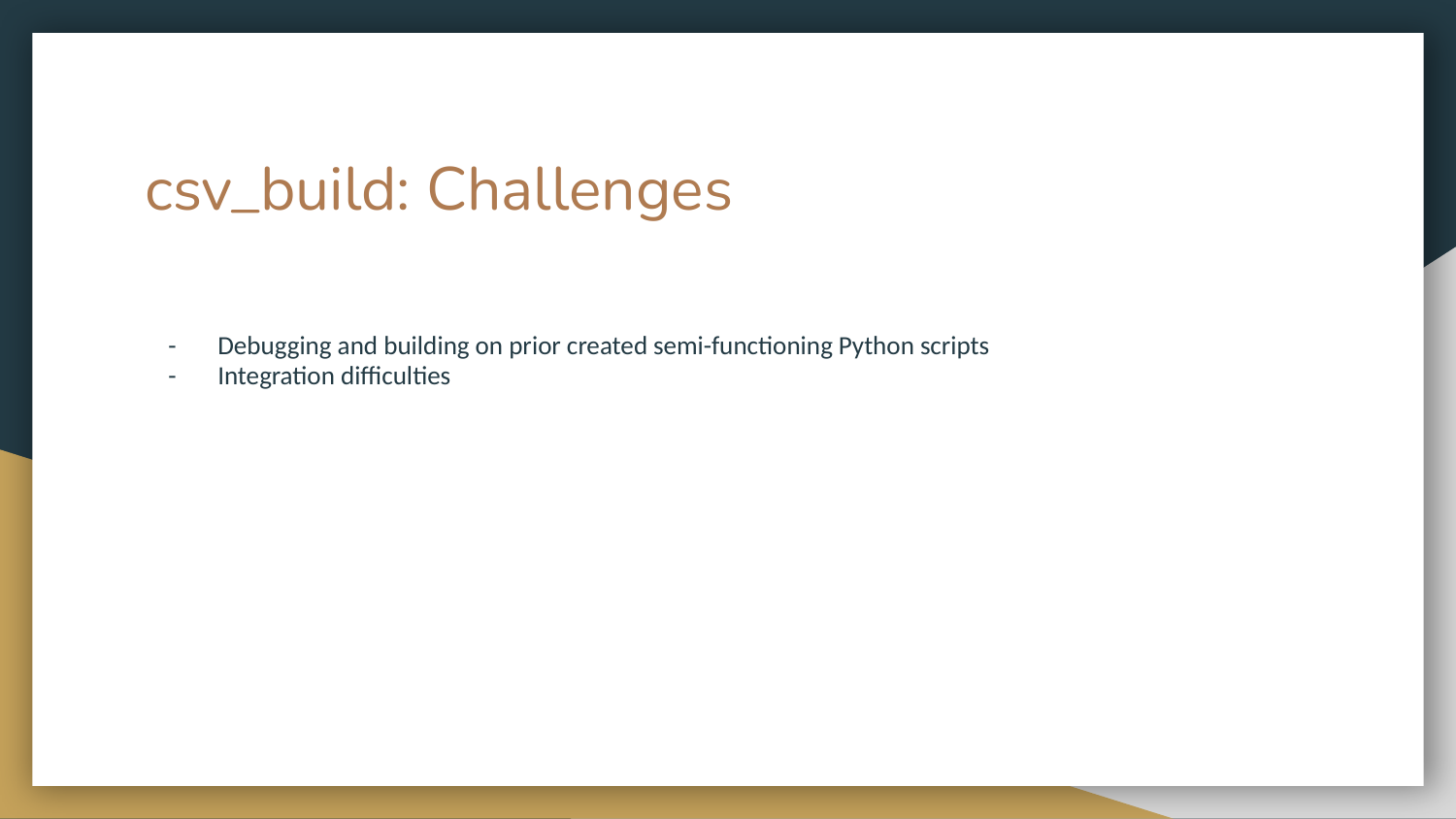

# csv_build: Challenges
Debugging and building on prior created semi-functioning Python scripts
Integration difficulties